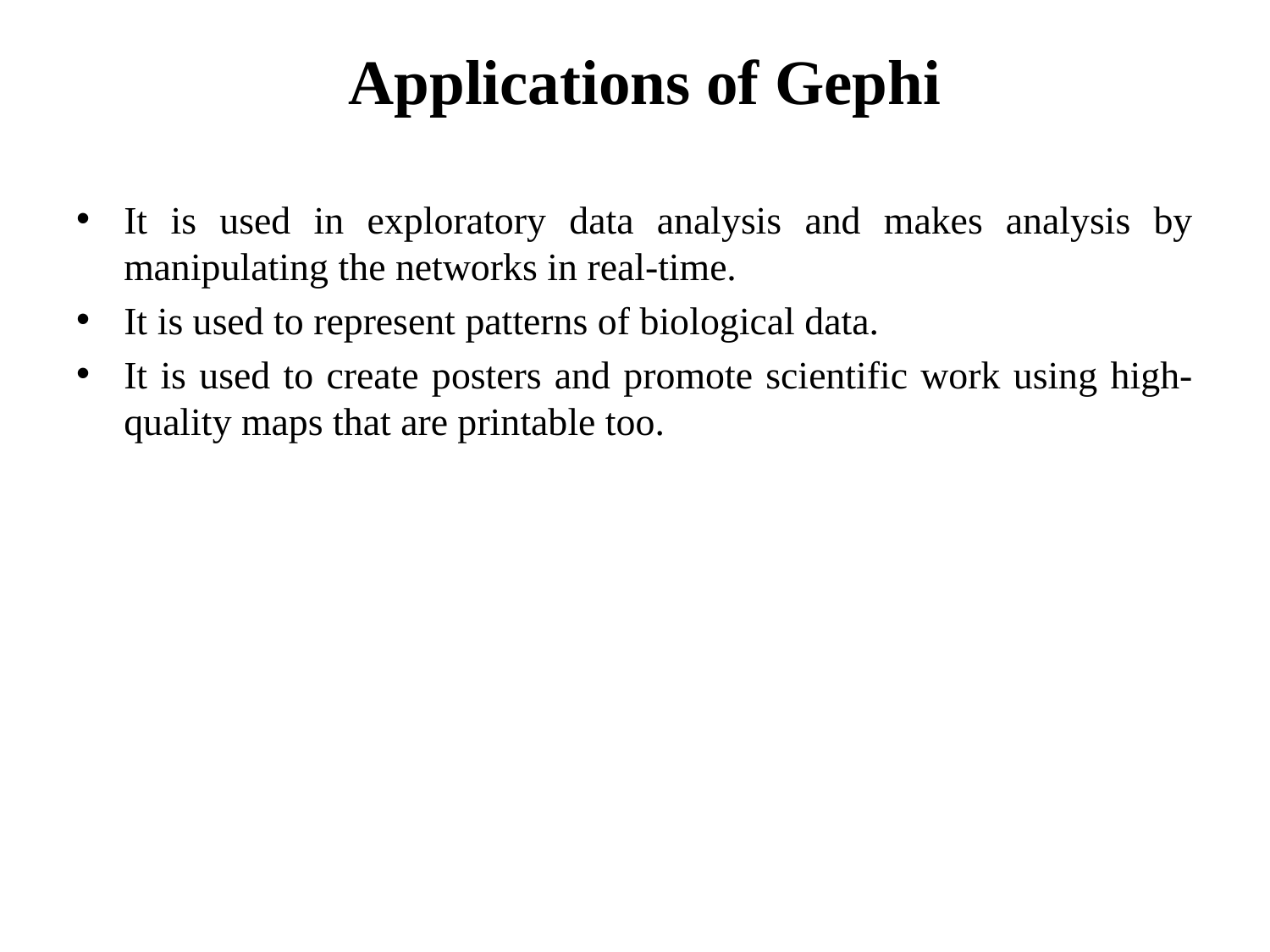

# Applications of Gephi
It is used in exploratory data analysis and makes analysis by manipulating the networks in real-time.
It is used to represent patterns of biological data.
It is used to create posters and promote scientific work using high-quality maps that are printable too.